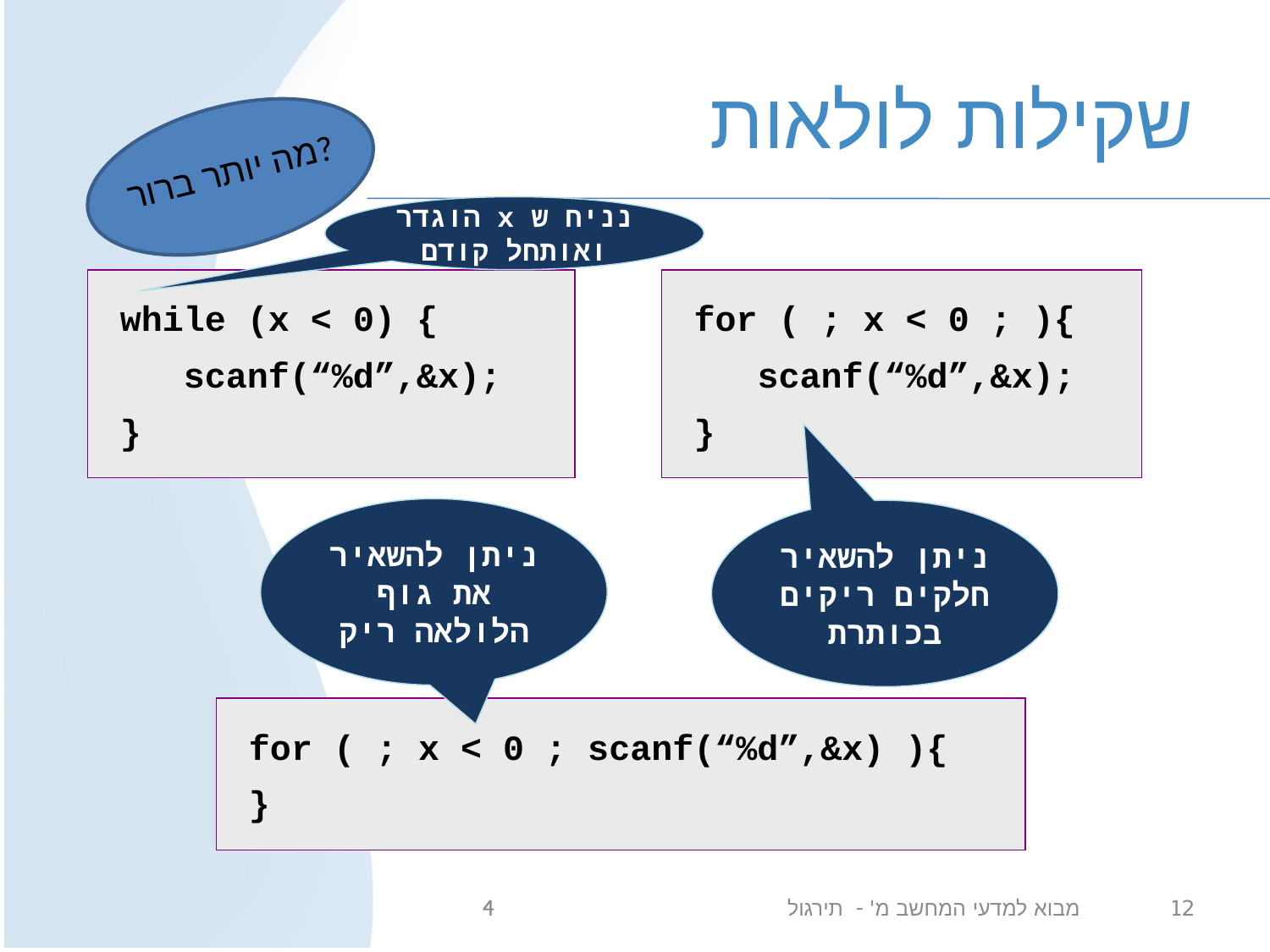

# שקילות לולאות

מה יותר ברור?
נניח ש x הוגדר ואותחל קודם
while (x < 0) {
   scanf(“%d”,&x);
}
for ( ; x < 0 ; ){
   scanf(“%d”,&x);
}
ניתן להשאיר את גוף הלולאה ריק
ניתן להשאיר חלקים ריקים בכותרת
for ( ; x < 0 ; scanf(“%d”,&x) ){
}
מבוא למדעי המחשב מ' - תירגול 4
12